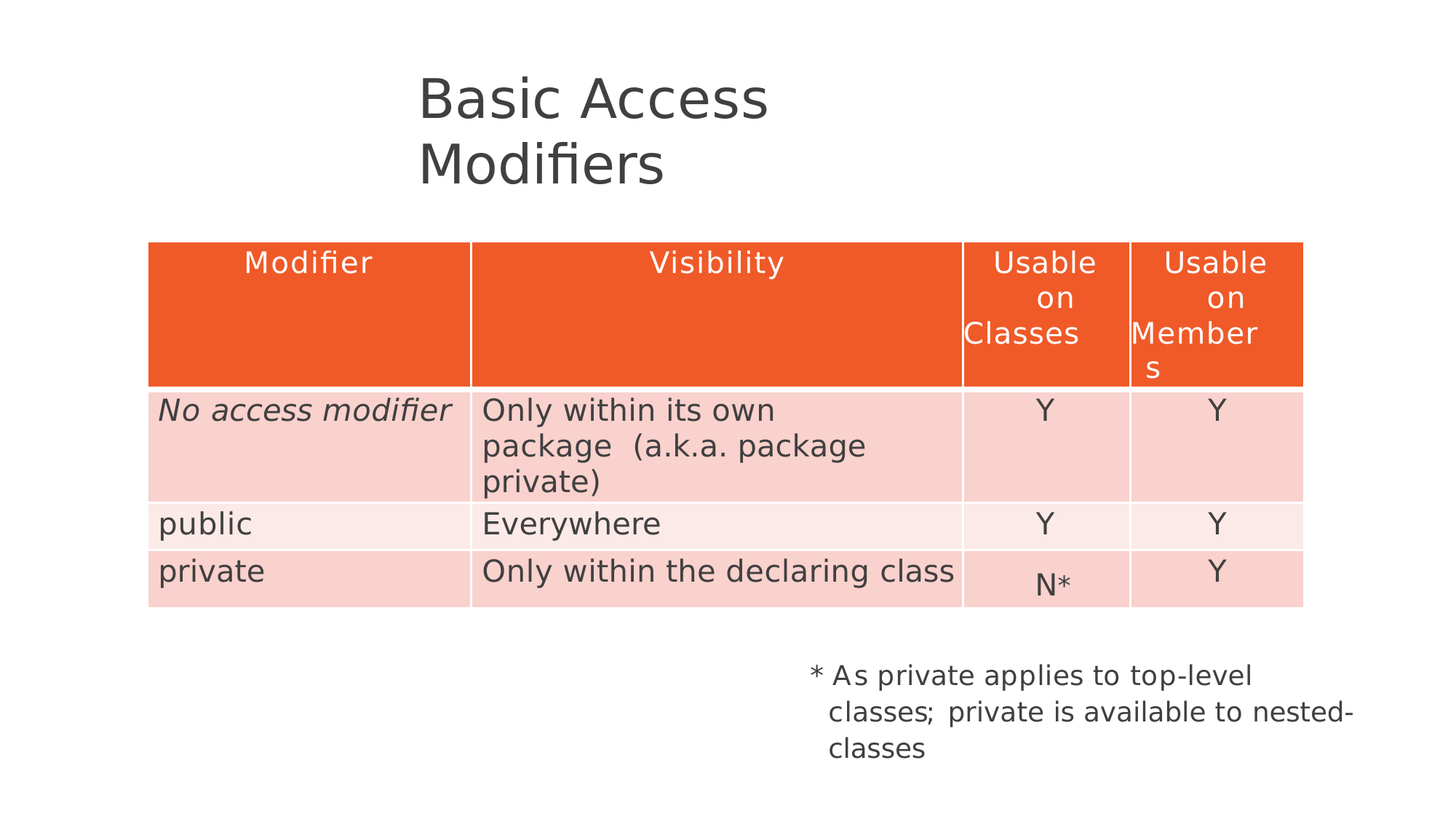

# Basic Access Modifiers
| Modifier | Visibility | Usable on Classes | Usable on Members |
| --- | --- | --- | --- |
| No access modifier | Only within its own package (a.k.a. package private) | Y | Y |
| public | Everywhere | Y | Y |
| private | Only within the declaring class | N\* | Y |
* As private applies to top-level classes;  private is available to nested-classes
20